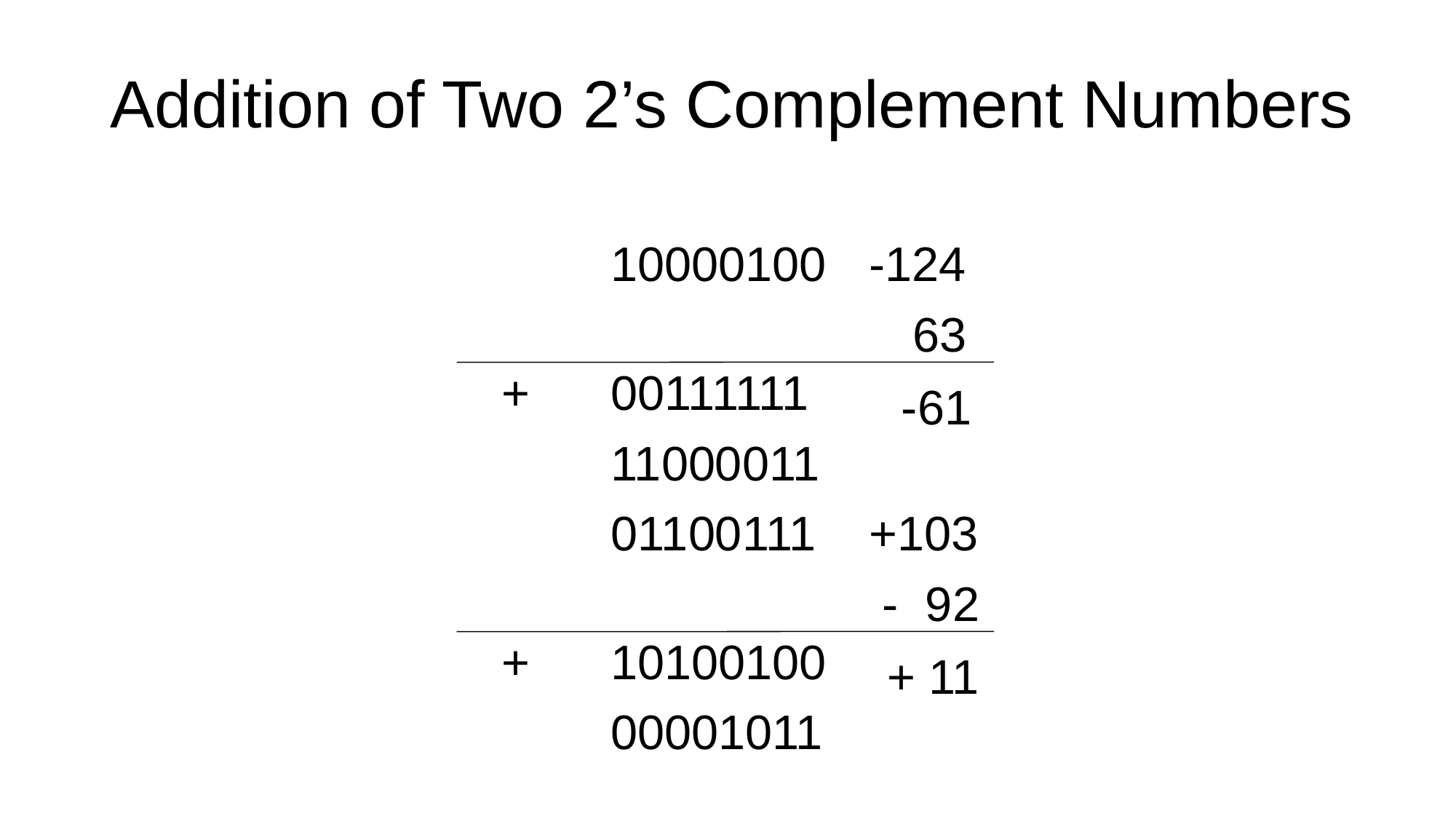

# Addition of Two 2’s Complement Numbers
	10000100
+ 	00111111
	11000011
-124
63
-61
	01100111
+ 	10100100
	00001011
+103
-  92
+ 11